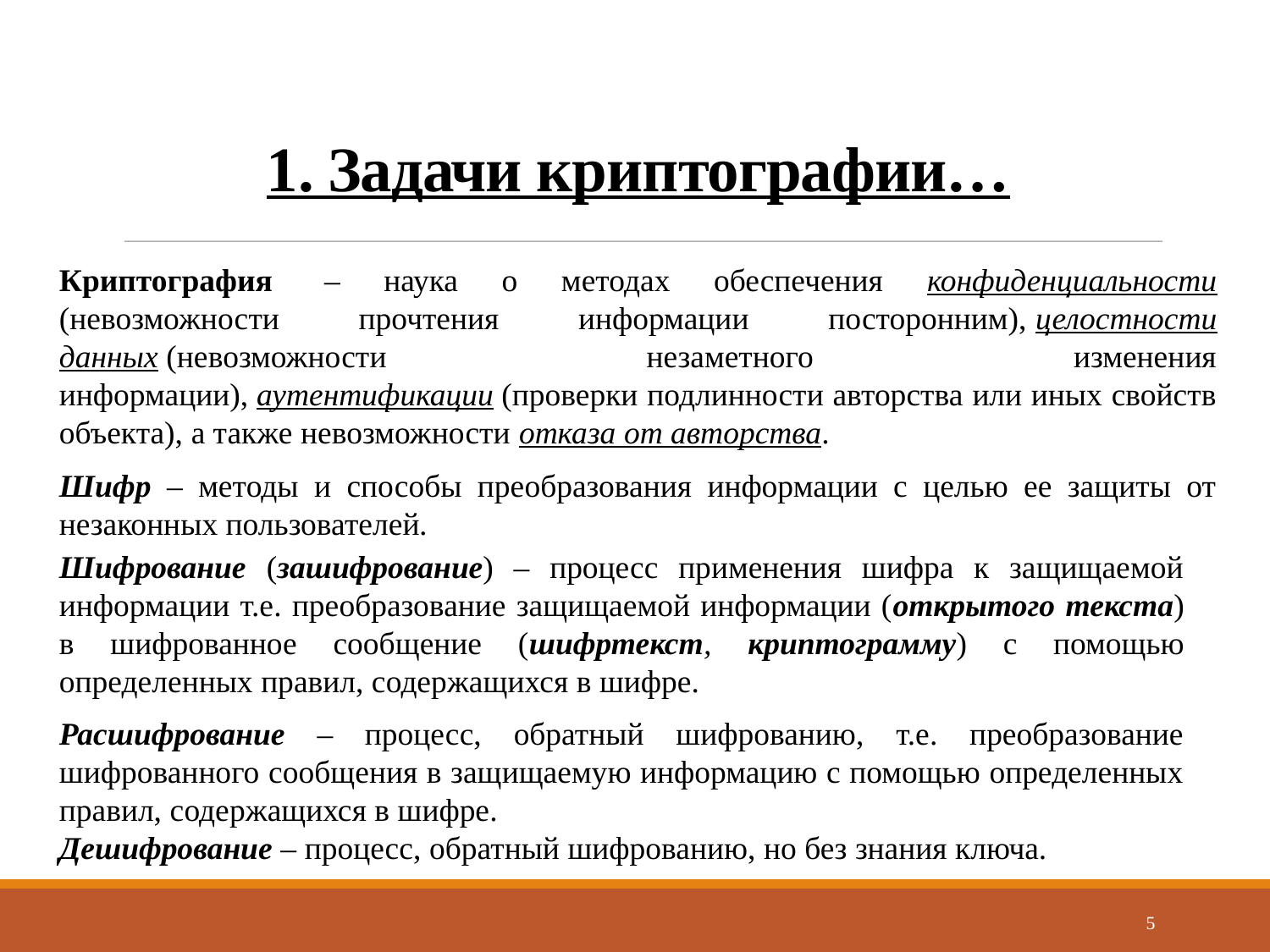

# 1. Задачи криптографии…
Криптография  – наука о методах обеспечения конфиденциальности (невозможности прочтения информации посторонним), целостности данных (невозможности незаметного изменения информации), аутентификации (проверки подлинности авторства или иных свойств объекта), а также невозможности отказа от авторства.

Шифр – методы и способы преобразования информации с целью ее защиты от незаконных пользователей.
Шифрование (зашифрование) – процесс применения шифра к защищаемой информации т.е. преобразование защищаемой информации (открытого текста) в шифрованное сообщение (шифртекст, криптограмму) с помощью определенных правил, содержащихся в шифре.
Расшифрование – процесс, обратный шифрованию, т.е. преобразование шифрованного сообщения в защищаемую информацию с помощью определенных правил, содержащихся в шифре.
Дешифрование – процесс, обратный шифрованию, но без знания ключа.
5